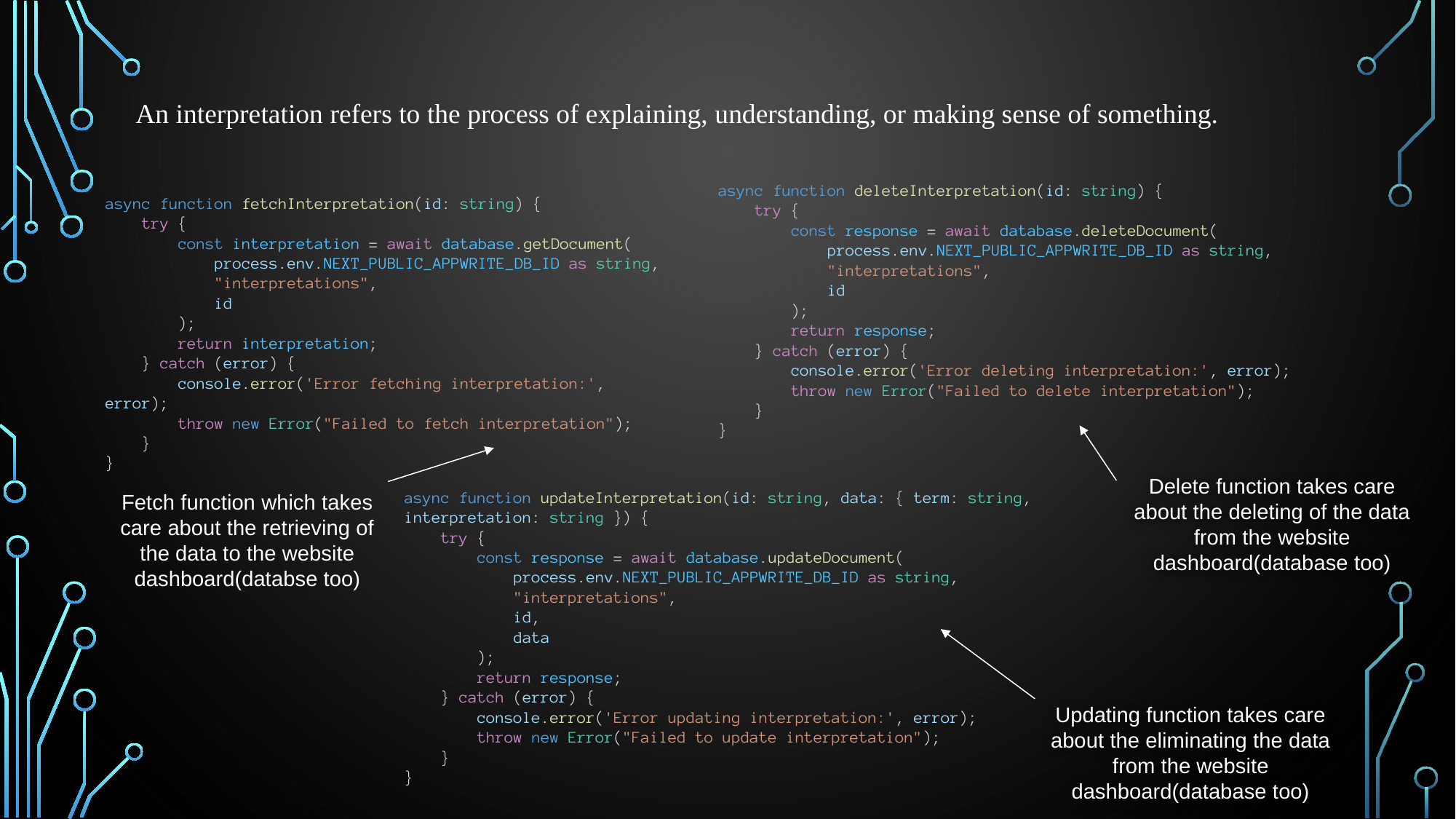

An interpretation refers to the process of explaining, understanding, or making sense of something.
async function deleteInterpretation(id: string) {
    try {
        const response = await database.deleteDocument(
            process.env.NEXT_PUBLIC_APPWRITE_DB_ID as string,
            "interpretations",
            id
        );
        return response;
    } catch (error) {
        console.error('Error deleting interpretation:', error);
        throw new Error("Failed to delete interpretation");
    }
}
async function fetchInterpretation(id: string) {
    try {
        const interpretation = await database.getDocument(
            process.env.NEXT_PUBLIC_APPWRITE_DB_ID as string,
            "interpretations",
            id
        );
        return interpretation;
    } catch (error) {
        console.error('Error fetching interpretation:', error);
        throw new Error("Failed to fetch interpretation");
    }
}
Delete function takes care about the deleting of the data from the website dashboard(database too)

async function updateInterpretation(id: string, data: { term: string, interpretation: string }) {
    try {
        const response = await database.updateDocument(
            process.env.NEXT_PUBLIC_APPWRITE_DB_ID as string,
            "interpretations",
            id,
            data
        );
        return response;
    } catch (error) {
        console.error('Error updating interpretation:', error);
        throw new Error("Failed to update interpretation");
    }
}

Fetch function which takes care about the retrieving of the data to the website dashboard(databse too)
Updating function takes care about the eliminating the data from the website dashboard(database too)